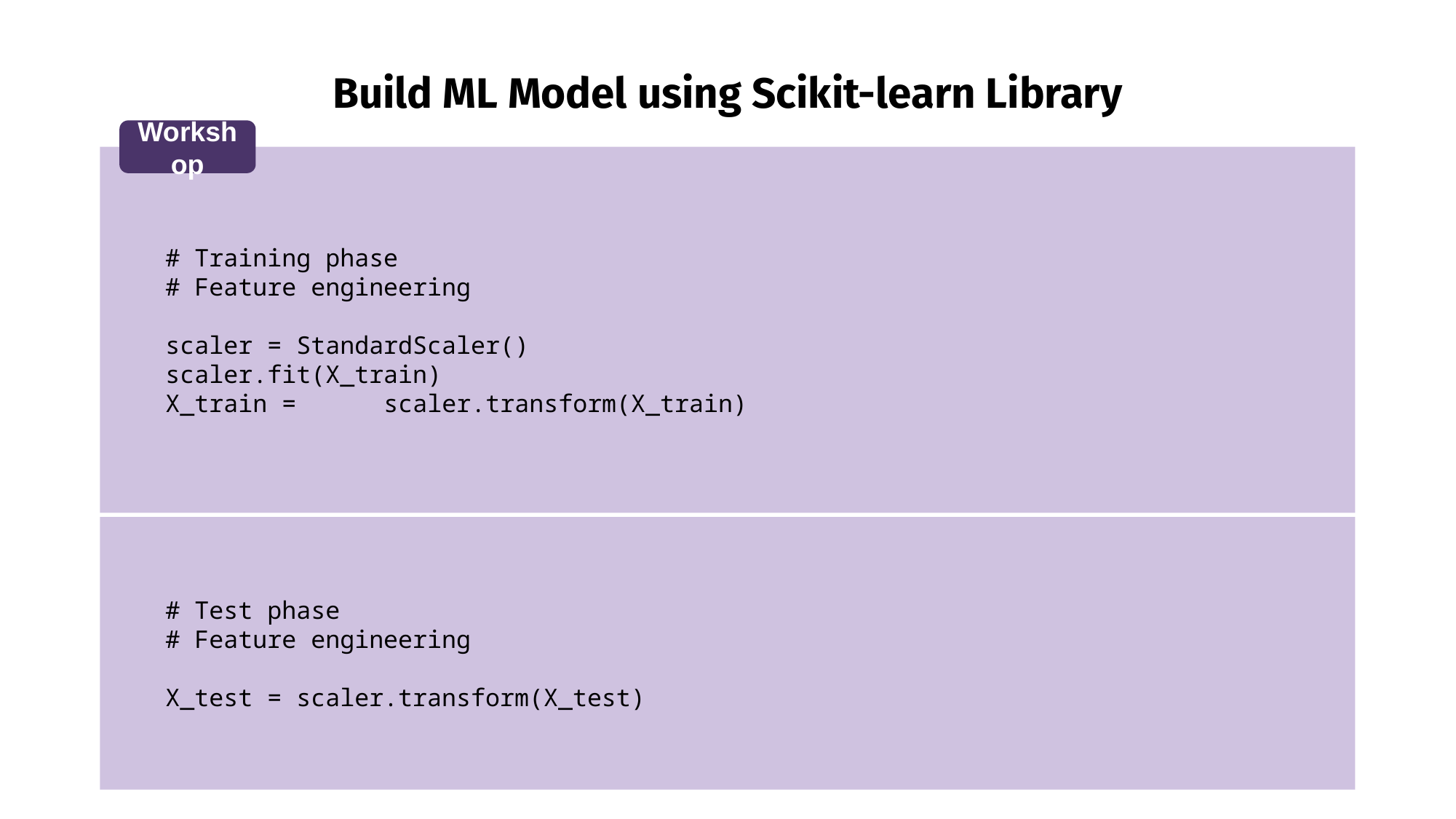

# Build ML Model using Scikit-learn Library
Workshop
# Training phase
# Feature engineering

scaler = StandardScaler()
scaler.fit(X_train)
X_train = 	scaler.transform(X_train)
# Test phase
# Feature engineering

X_test = scaler.transform(X_test)